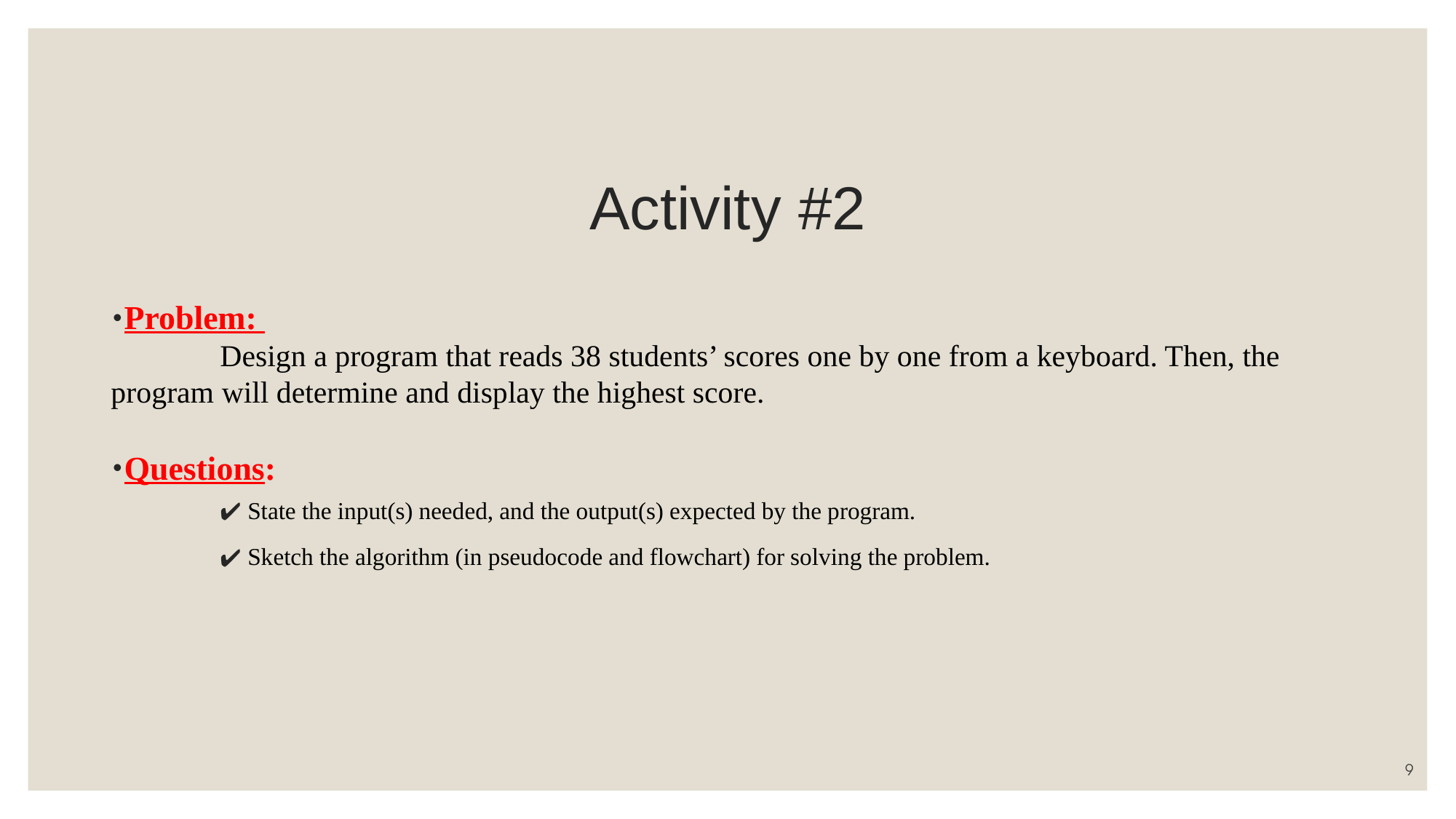

# Activity #2
Problem:
	Design a program that reads 38 students’ scores one by one from a keyboard. Then, the 	program will determine and display the highest score.

Questions:
State the input(s) needed, and the output(s) expected by the program.
Sketch the algorithm (in pseudocode and flowchart) for solving the problem.

9